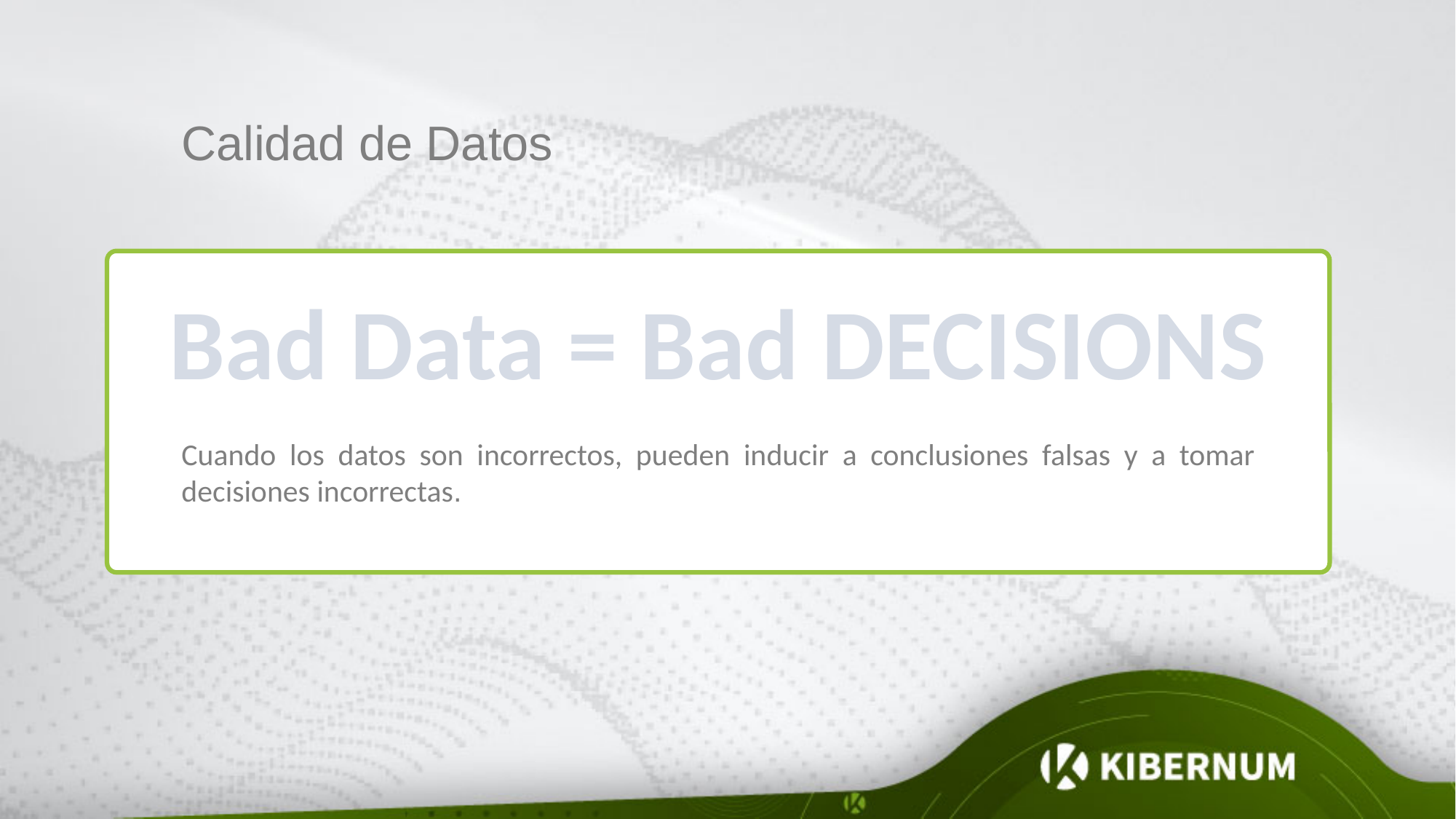

Calidad de Datos

Bad Data = Bad DECISIONS
Cuando los datos son incorrectos, pueden inducir a conclusiones falsas y a tomar decisiones incorrectas.